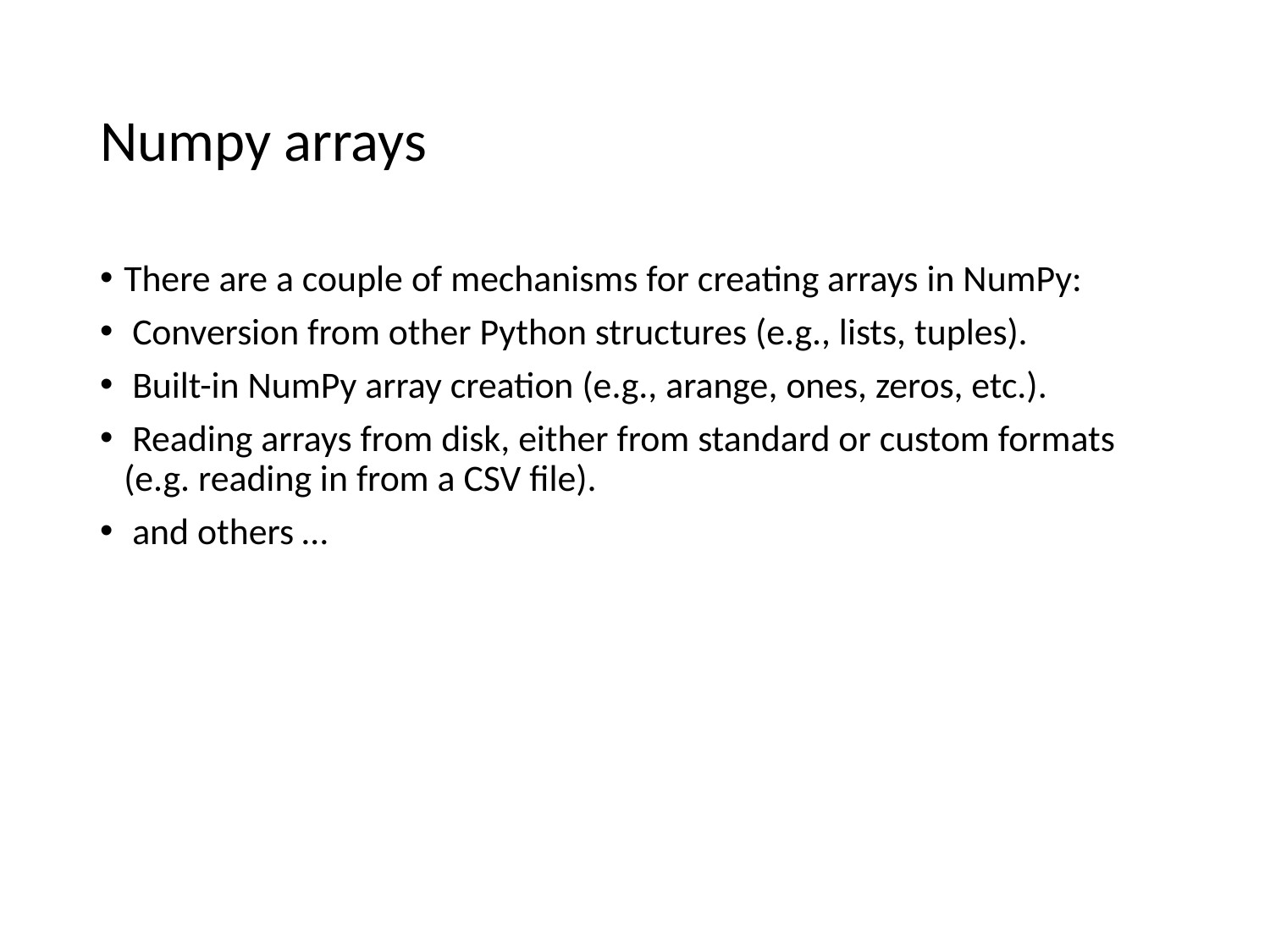

# Numpy arrays
There are a couple of mechanisms for creating arrays in NumPy:
 Conversion from other Python structures (e.g., lists, tuples).
 Built-in NumPy array creation (e.g., arange, ones, zeros, etc.).
 Reading arrays from disk, either from standard or custom formats (e.g. reading in from a CSV file).
 and others …